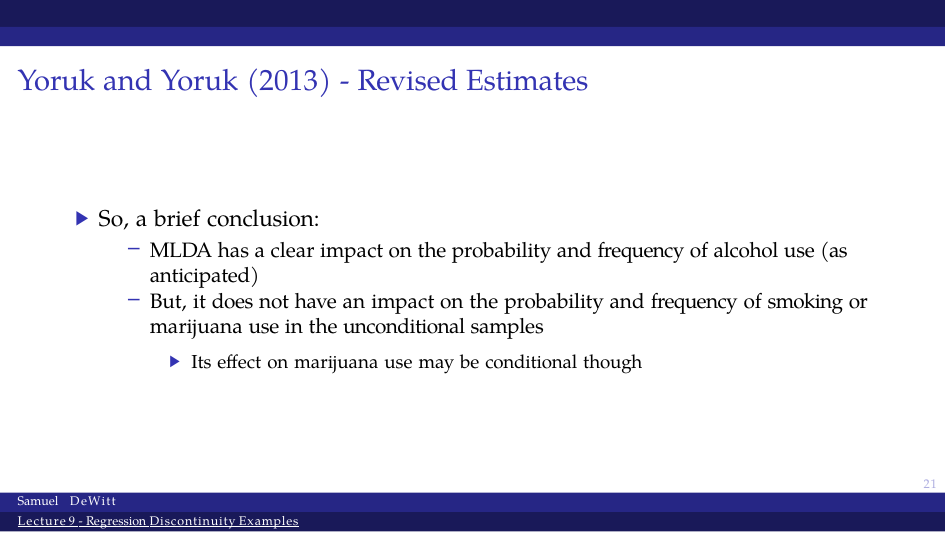

# Yoruk and Yoruk (2013) - Revised Estimates
▶ So, a brief conclusion:
MLDA has a clear impact on the probability and frequency of alcohol use (as anticipated)
But, it does not have an impact on the probability and frequency of smoking or marijuana use in the unconditional samples
▶ Its effect on marijuana use may be conditional though
21
Samuel DeWitt
Lecture 9 - Regression Discontinuity Examples